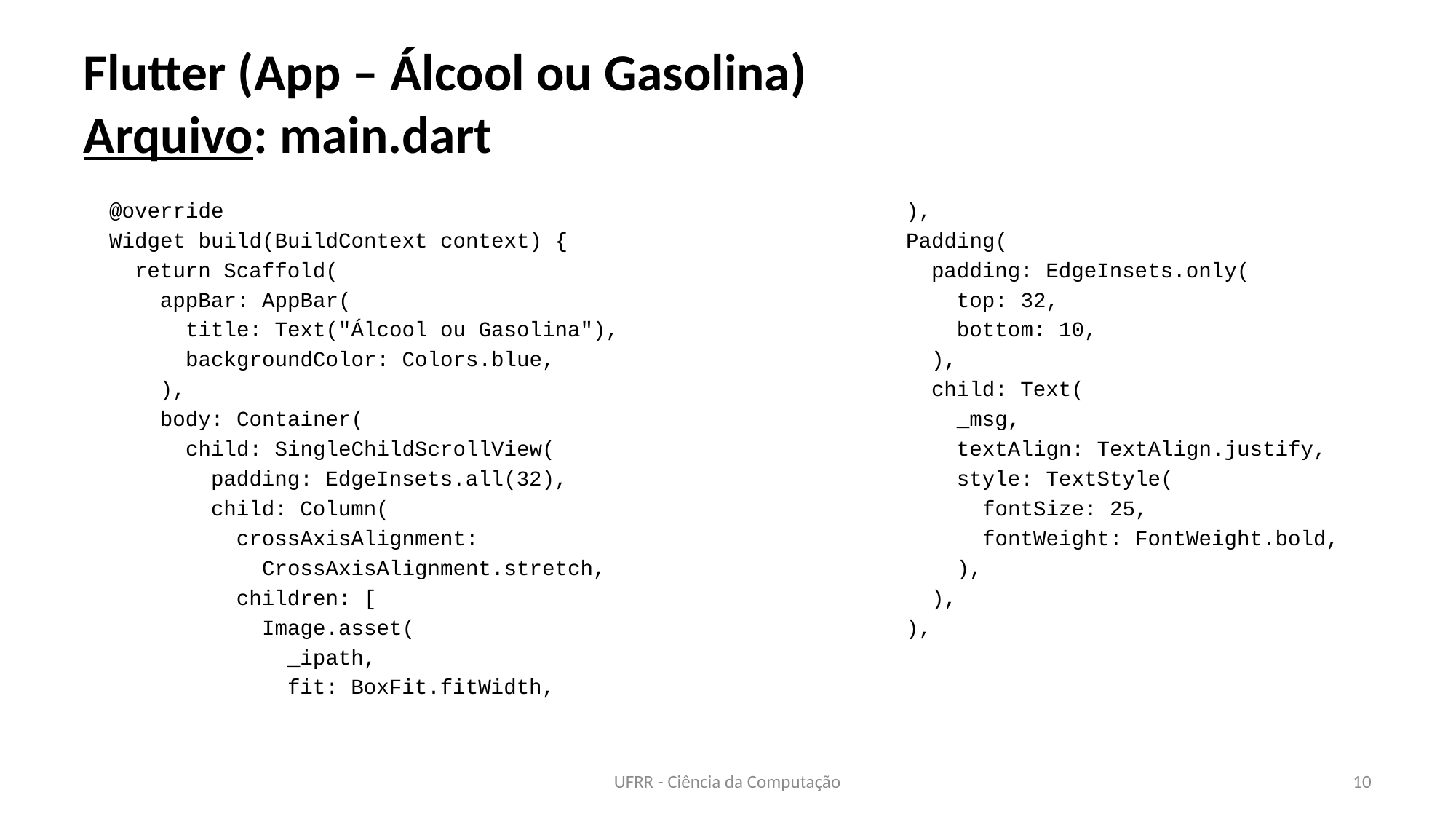

# Flutter (App – Álcool ou Gasolina) Arquivo: main.dart
  @override
  Widget build(BuildContext context) {
    return Scaffold(
      appBar: AppBar(
        title: Text("Álcool ou Gasolina"),
        backgroundColor: Colors.blue,
      ),
      body: Container(
        child: SingleChildScrollView(
          padding: EdgeInsets.all(32),
          child: Column(
            crossAxisAlignment:
              CrossAxisAlignment.stretch,
            children: [
              Image.asset(
                _ipath,
                fit: BoxFit.fitWidth,
              ),
              Padding(
                padding: EdgeInsets.only(
                  top: 32,
                  bottom: 10,
                ),
                child: Text(
                  _msg,
                  textAlign: TextAlign.justify,
                  style: TextStyle(
                    fontSize: 25,
                    fontWeight: FontWeight.bold,
                  ),
                ),
              ),

UFRR - Ciência da Computação
10